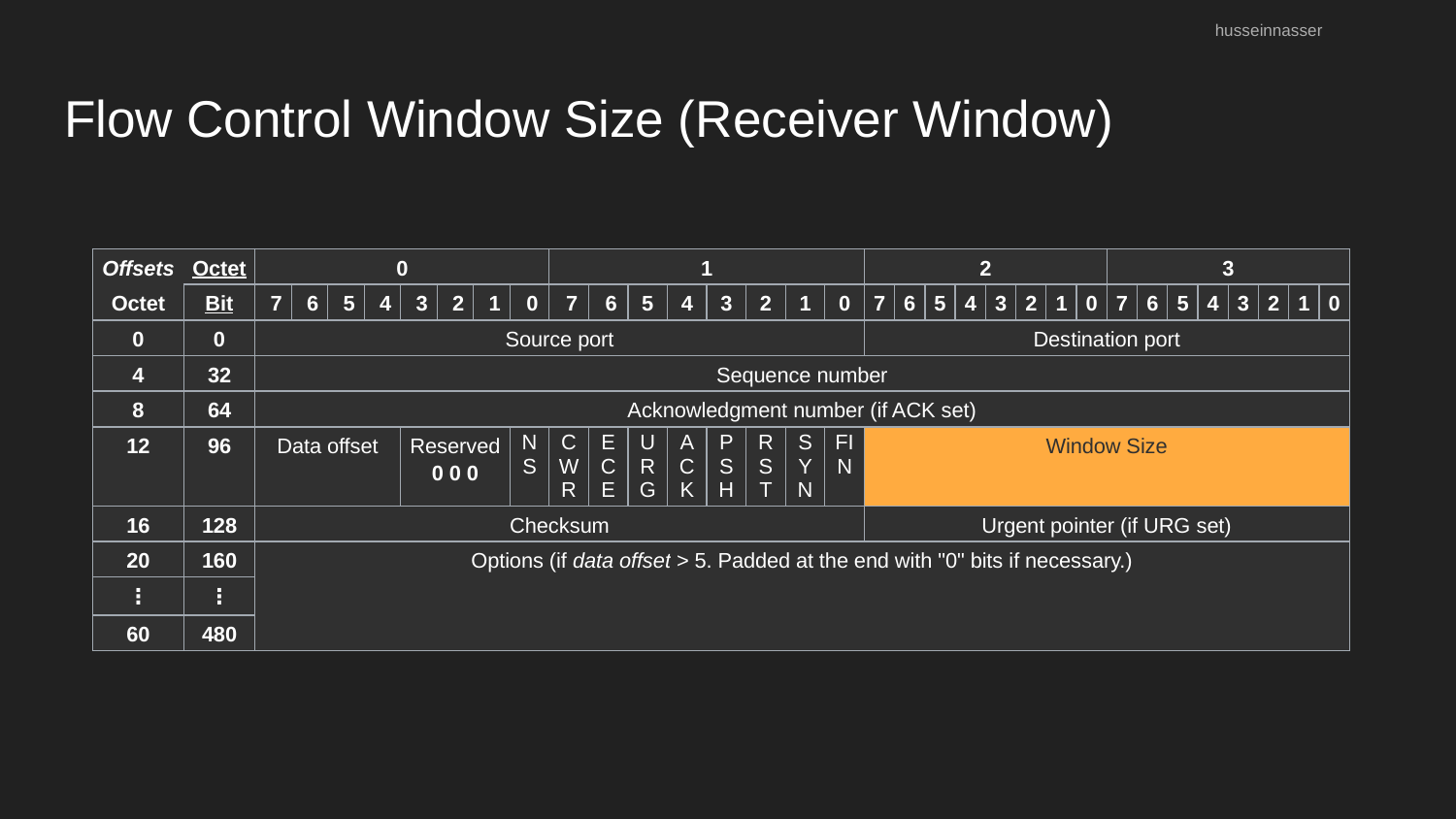

husseinnasser
# Flow Control Window Size (Receiver Window)
| Offsets | Octet | 0 |  |  |  |  |  |  |  | 1 |  |  |  |  |  |  |  | 2 |  |  |  |  |  |  |  | 3 |  |  |  |  |  |  |  |
| --- | --- | --- | --- | --- | --- | --- | --- | --- | --- | --- | --- | --- | --- | --- | --- | --- | --- | --- | --- | --- | --- | --- | --- | --- | --- | --- | --- | --- | --- | --- | --- | --- | --- |
| Octet | Bit | 7 | 6 | 5 | 4 | 3 | 2 | 1 | 0 | 7 | 6 | 5 | 4 | 3 | 2 | 1 | 0 | 7 | 6 | 5 | 4 | 3 | 2 | 1 | 0 | 7 | 6 | 5 | 4 | 3 | 2 | 1 | 0 |
| 0 | 0 | Source port |  |  |  |  |  |  |  |  |  |  |  |  |  |  |  | Destination port |  |  |  |  |  |  |  |  |  |  |  |  |  |  |  |
| 4 | 32 | Sequence number |  |  |  |  |  |  |  |  |  |  |  |  |  |  |  |  |  |  |  |  |  |  |  |  |  |  |  |  |  |  |  |
| 8 | 64 | Acknowledgment number (if ACK set) |  |  |  |  |  |  |  |  |  |  |  |  |  |  |  |  |  |  |  |  |  |  |  |  |  |  |  |  |  |  |  |
| 12 | 96 | Data offset |  |  |  | Reserved 0 0 0 |  |  | NS | CWR | ECE | URG | ACK | PSH | RST | SYN | FIN | Window Size |  |  |  |  |  |  |  |  |  |  |  |  |  |  |  |
| 16 | 128 | Checksum |  |  |  |  |  |  |  |  |  |  |  |  |  |  |  | Urgent pointer (if URG set) |  |  |  |  |  |  |  |  |  |  |  |  |  |  |  |
| 20 | 160 | Options (if data offset > 5. Padded at the end with "0" bits if necessary.) |  |  |  |  |  |  |  |  |  |  |  |  |  |  |  |  |  |  |  |  |  |  |  |  |  |  |  |  |  |  |  |
| ⋮ | ⋮ |  |  |  |  |  |  |  |  |  |  |  |  |  |  |  |  |  |  |  |  |  |  |  |  |  |  |  |  |  |  |  |  |
| 60 | 480 |  |  |  |  |  |  |  |  |  |  |  |  |  |  |  |  |  |  |  |  |  |  |  |  |  |  |  |  |  |  |  |  |